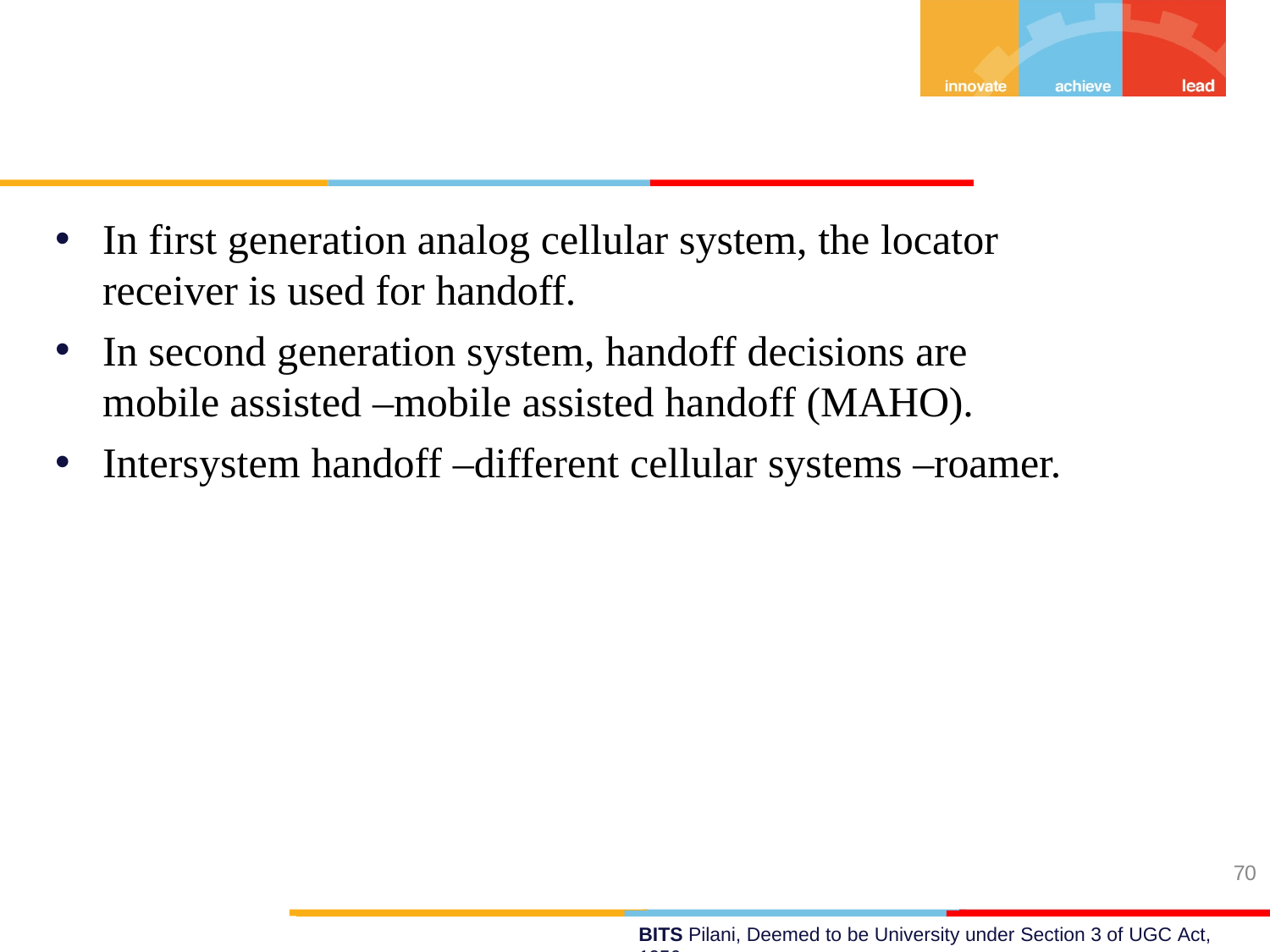

In first generation analog cellular system, the locator receiver is used for handoff.
In second generation system, handoff decisions are mobile assisted –mobile assisted handoff (MAHO).
Intersystem handoff –different cellular systems –roamer.
70
BITS Pilani, Deemed to be University under Section 3 of UGC Act, 1956